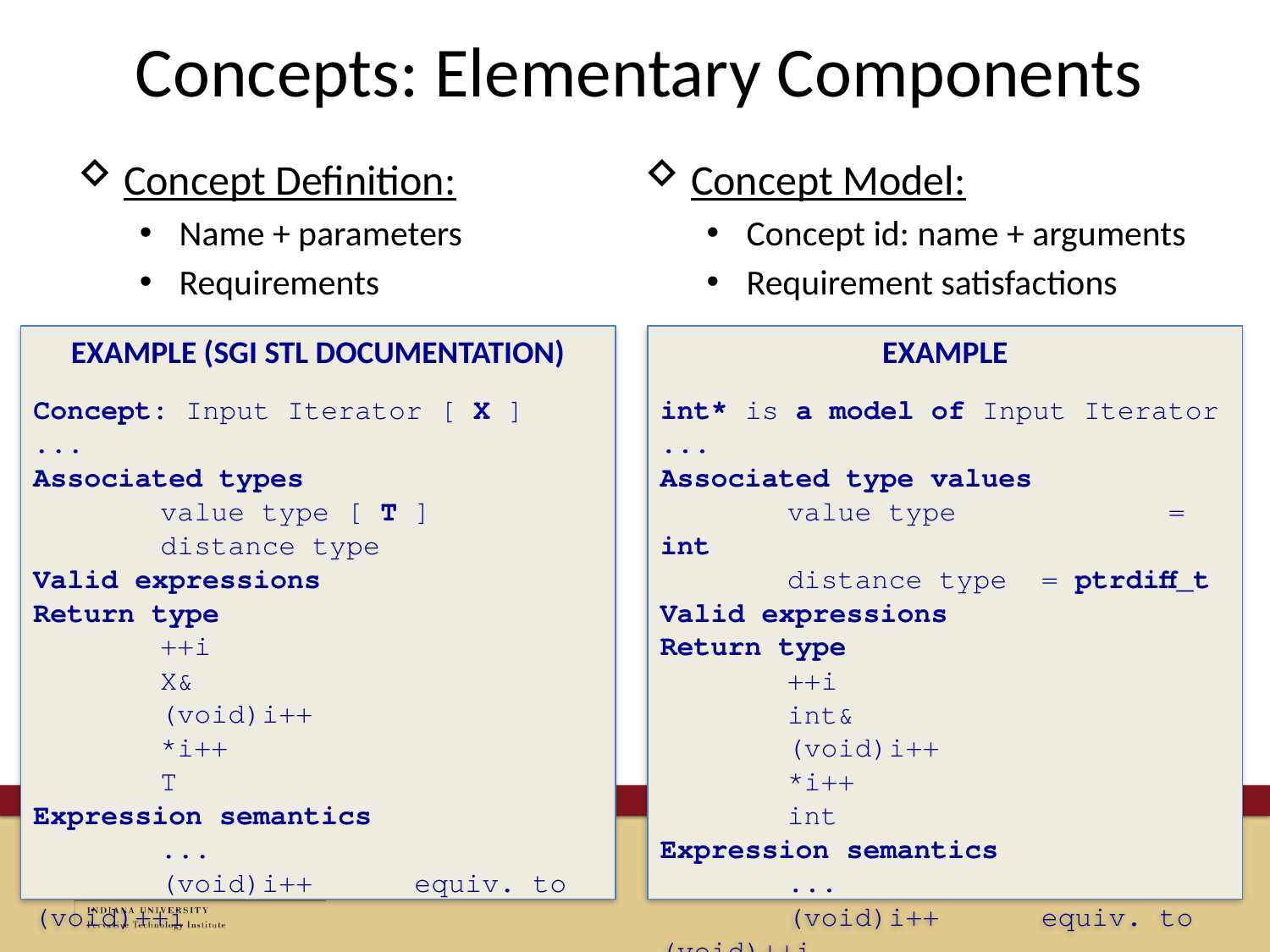

# Concepts: Elementary Components
Concept Definition:
Name + parameters
Requirements

Constrained Template Definition:
Constraints specification

Concept Model:
Concept id: name + arguments
Requirement satisfactions

Constrained Template Use:
Constraints satisfaction
Example (SGI STL Documentation)

Concept: Input Iterator [ X ]
...
Associated types
	value type [ T ]
	distance type
Valid expressions		Return type
	++i   				X&
	(void)i++
	*i++   				T
Expression semantics
	...
	(void)i++	equiv. to (void)++i
	...
Complexity guarantees
...
Example

int* is a model of Input Iterator
...
Associated type values
	value type		= int
	distance type	= ptrdiff_t
Valid expressions		Return type
	++i   				int&
	(void)i++
	*i++   				int
Expression semantics
	...
	(void)i++	equiv. to (void)++i
	...
Complexity guarantees
...